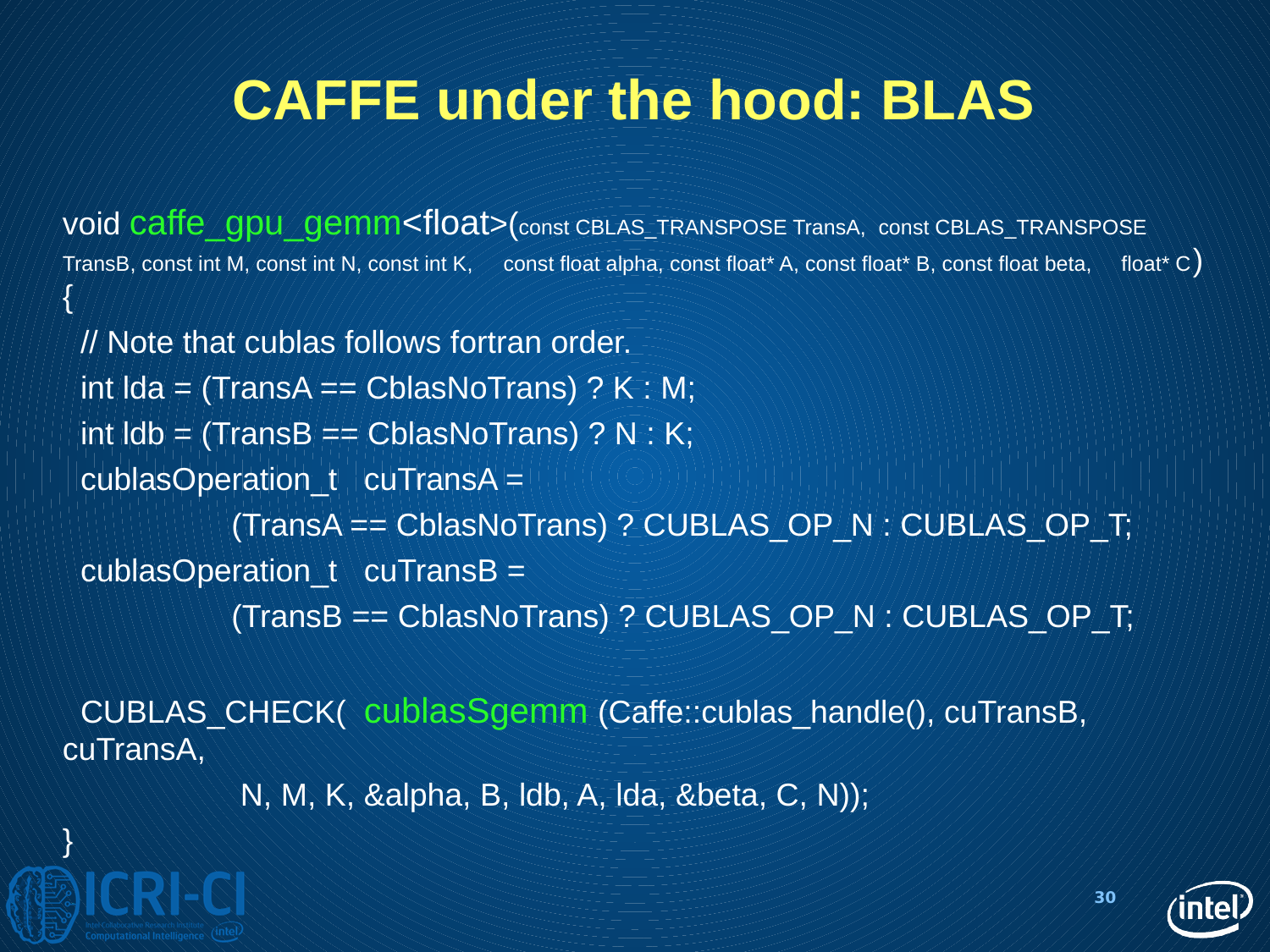

# CAFFE under the hood: BLAS
void caffe_gpu_gemm<float>(const CBLAS_TRANSPOSE TransA,  const CBLAS_TRANSPOSE TransB, const int M, const int N, const int K,     const float alpha, const float* A, const float* B, const float beta,     float* C) {
  // Note that cublas follows fortran order.
  int lda = (TransA == CblasNoTrans) ? K : M;
  int ldb = (TransB == CblasNoTrans) ? N : K;
  cublasOperation_t   cuTransA =
                   (TransA == CblasNoTrans) ? CUBLAS_OP_N : CUBLAS_OP_T;
  cublasOperation_t   cuTransB =
                   (TransB == CblasNoTrans) ? CUBLAS_OP_N : CUBLAS_OP_T;

  CUBLAS_CHECK(  cublasSgemm (Caffe::cublas_handle(), cuTransB, cuTransA,
                    N, M, K, &alpha, B, ldb, A, lda, &beta, C, N));
}